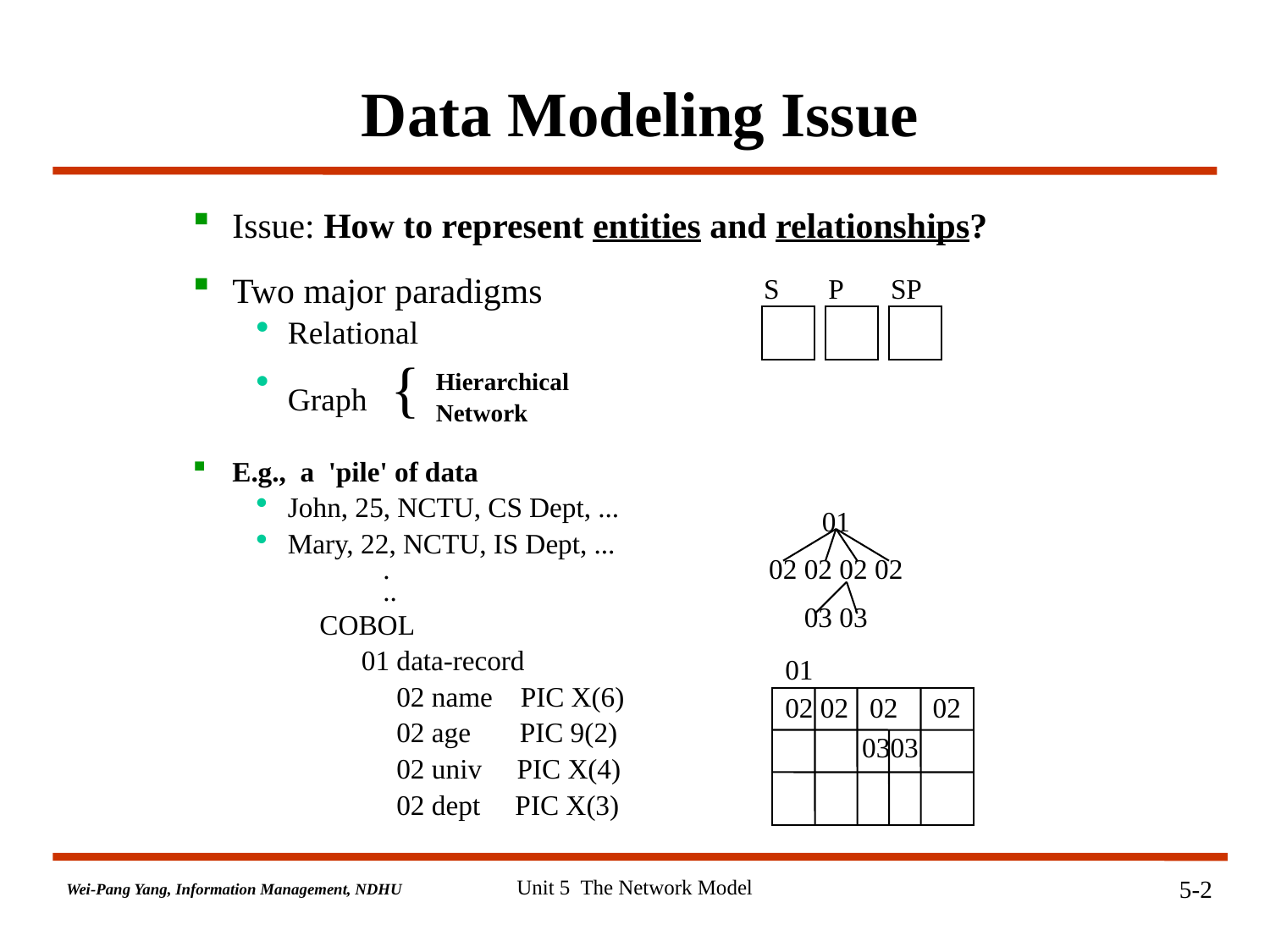

# Data Modeling Issue
Issue: How to represent entities and relationships?
Two major paradigms
Relational
Graph  {
E.g.,  a  'pile' of data
John, 25, NCTU, CS Dept, ...
Mary, 22, NCTU, IS Dept, ...
.
..
COBOL
      01 data-record
           02 name    PIC X(6)
           02 age       PIC 9(2)
           02 univ     PIC X(4)
           02 dept     PIC X(3)

S       P	SP

Hierarchical
Network
01
02 02 02 02
03 03

01
02 02   02     02
           0303